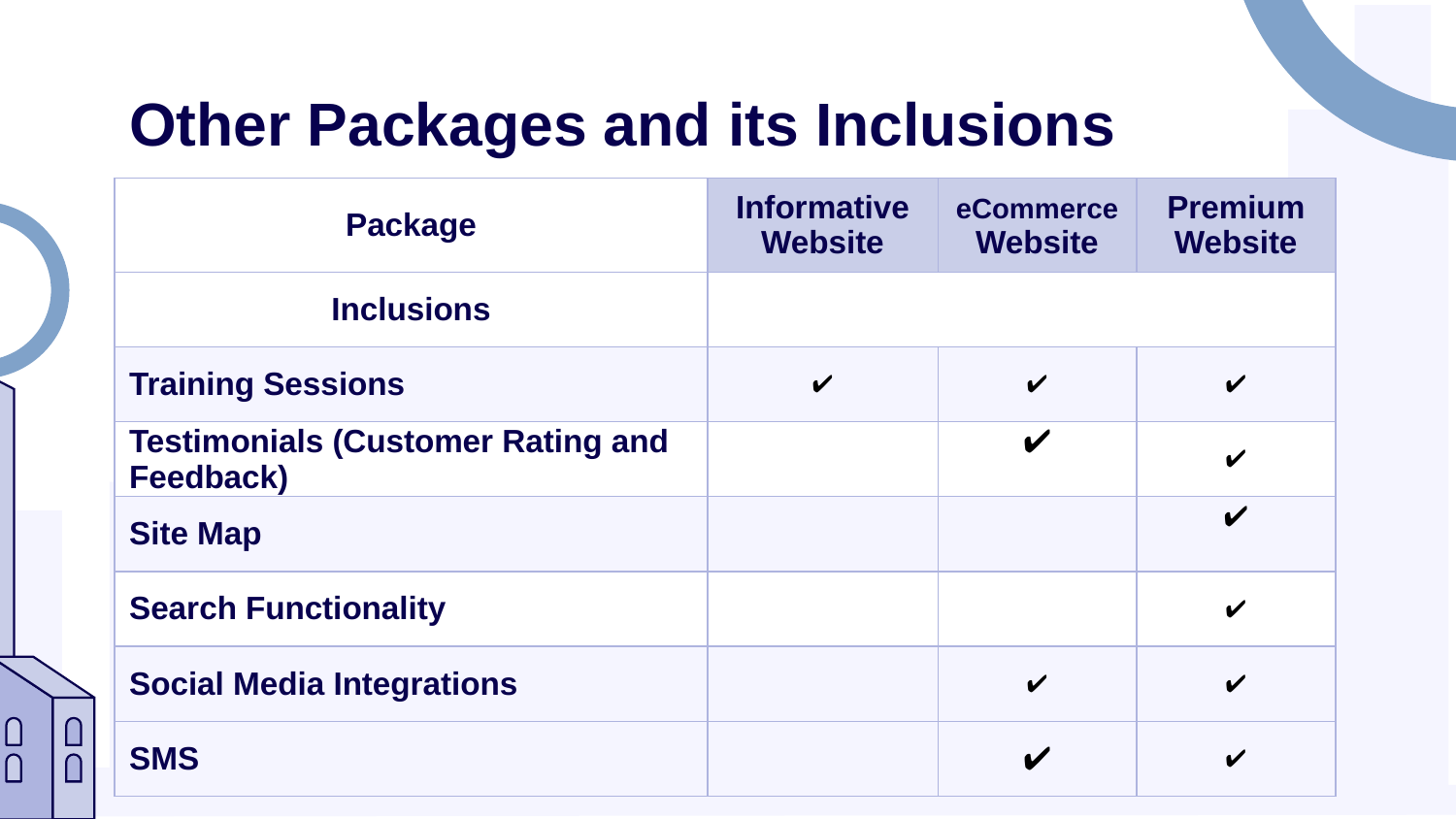

# Other Packages and its Inclusions
| Package | Informative Website | eCommerce Website | Premium Website |
| --- | --- | --- | --- |
| Inclusions |  |  |  |
| Training Sessions | ✔ | ✔ | ✔ |
| Testimonials (Customer Rating and Feedback) |  | ✔ | ✔ |
| Site Map |  |  | ✔ |
| Search Functionality |  |  | ✔ |
| Social Media Integrations |  | ✔ | ✔ |
| SMS |  | ✔ | ✔ |